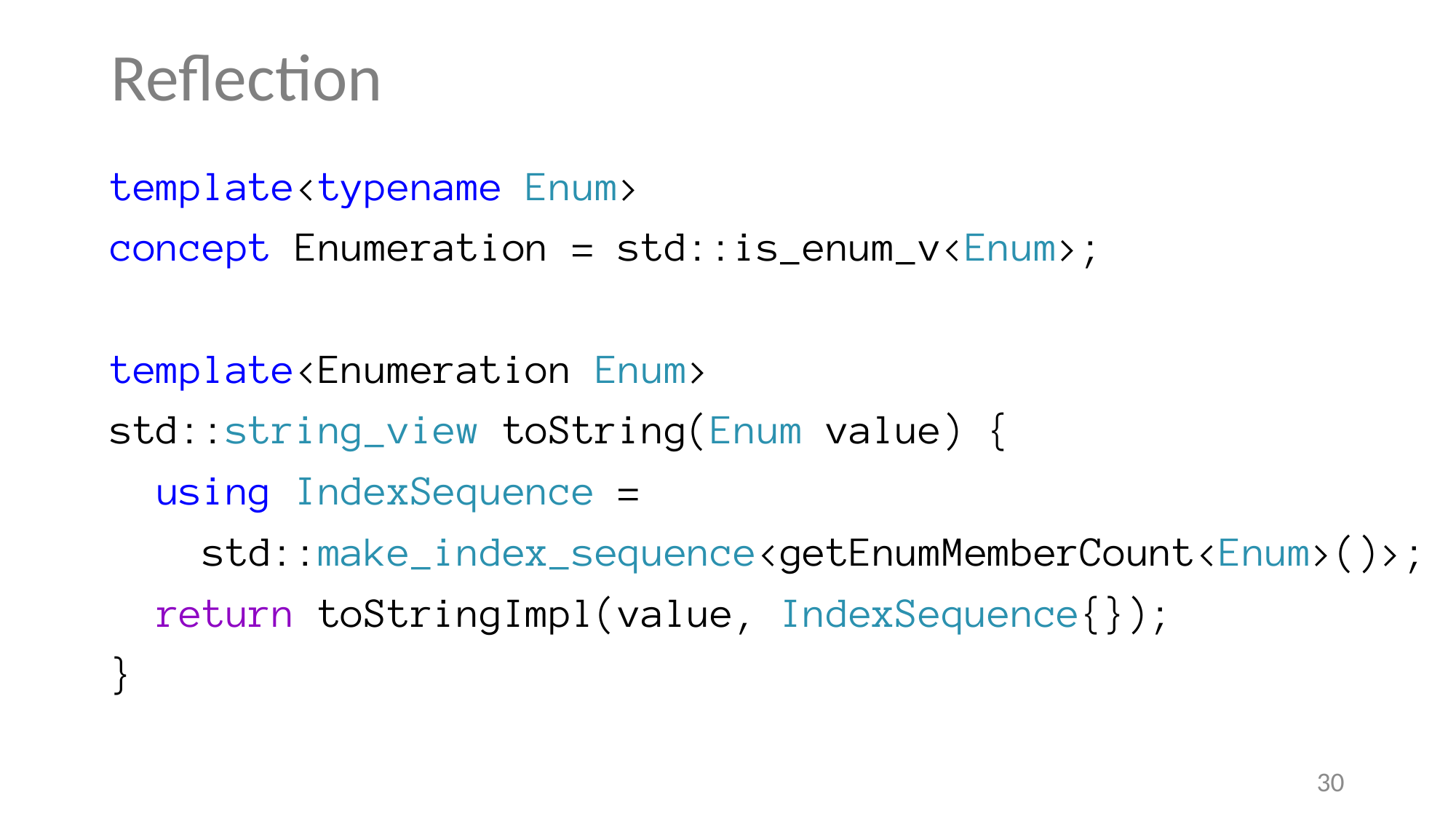

# Reflection
template<typename Enum>
concept Enumeration = std::is_enum_v<Enum>;

template<Enumeration Enum>
std::string_view toString(Enum value) {
  using IndexSequence =
    std::make_index_sequence<getEnumMemberCount<Enum>()>;
  return toStringImpl(value, IndexSequence{});
}
30